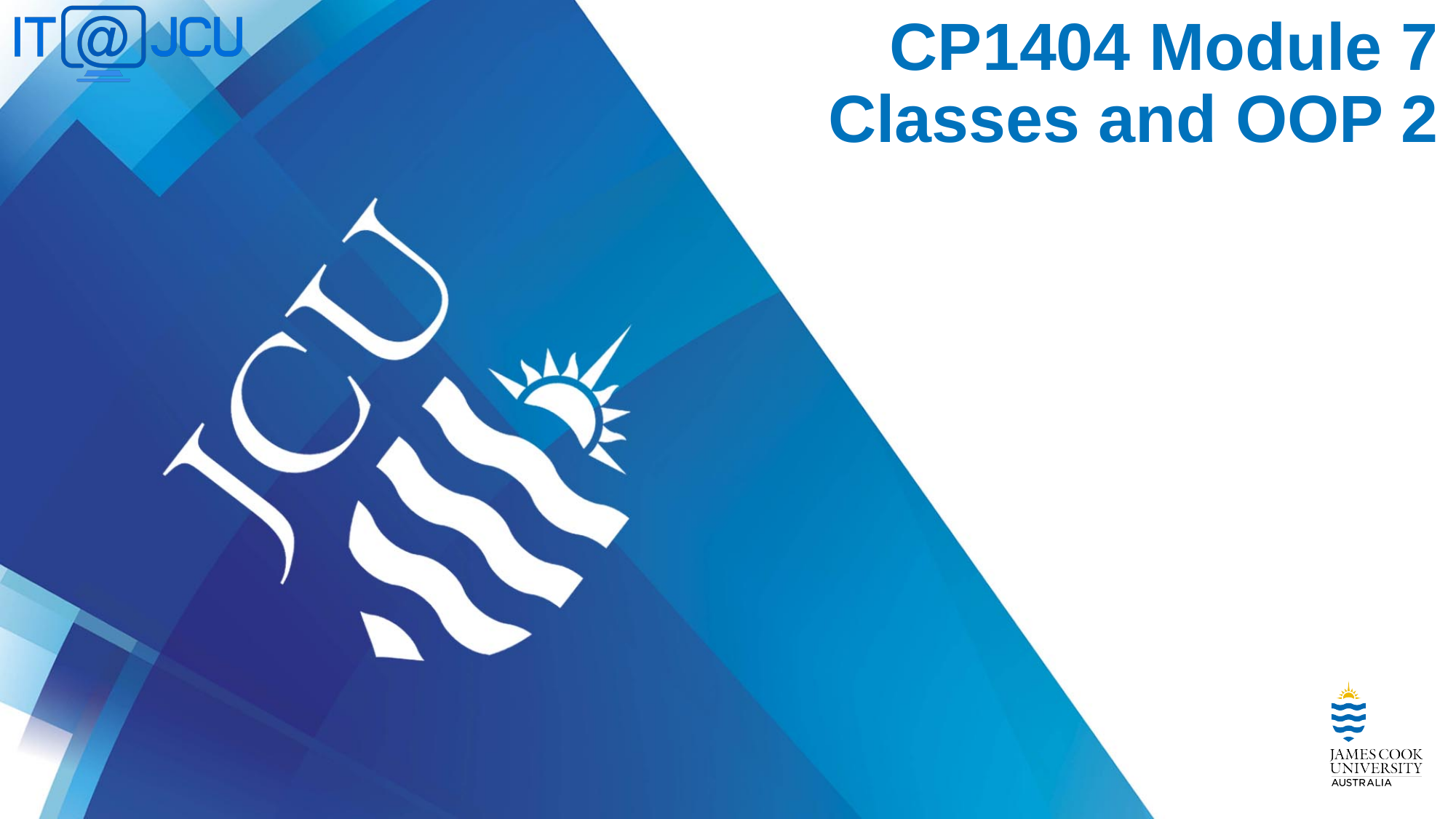

# CP1404 Module 7 Classes and OOP 2